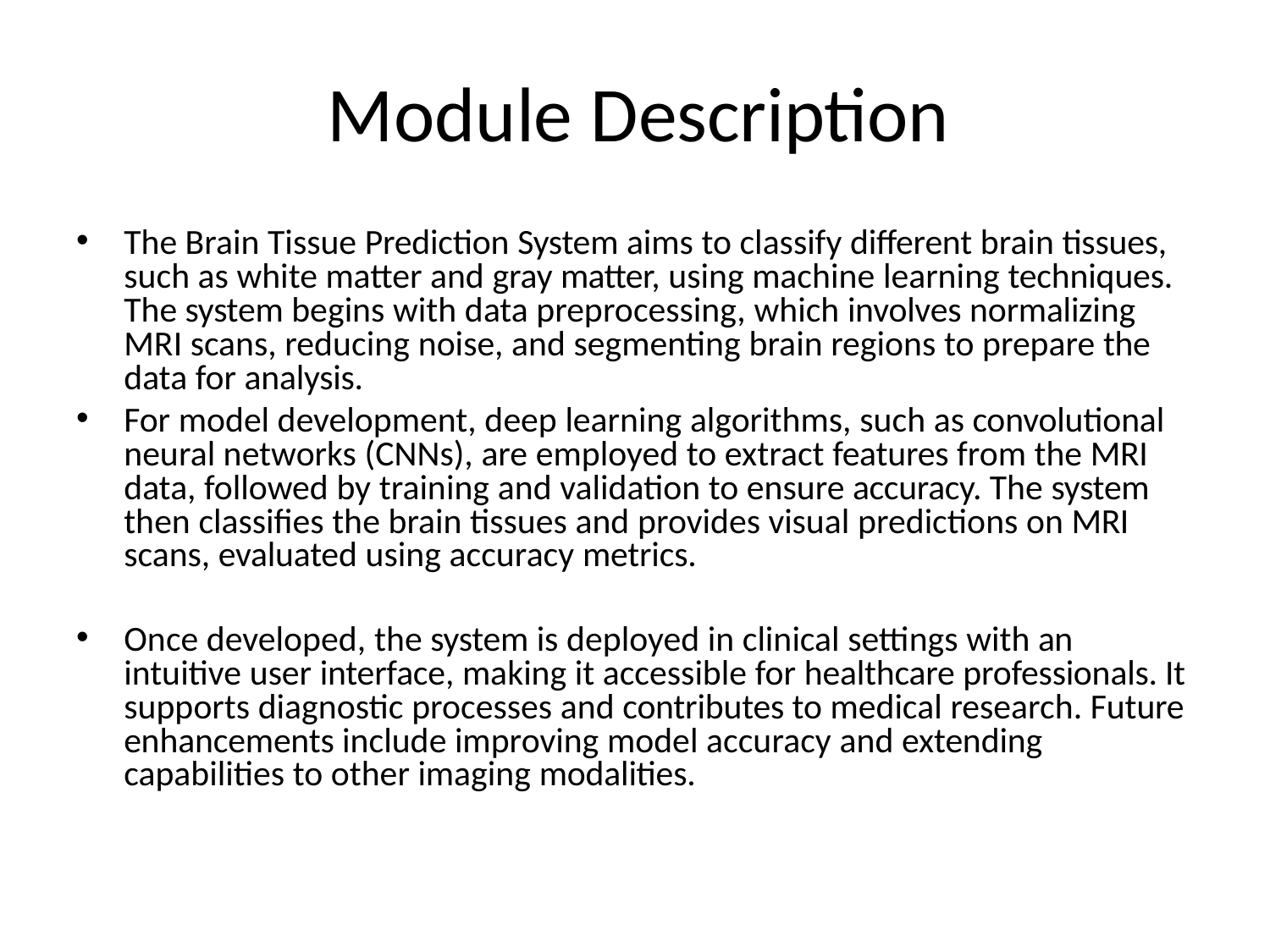

# Module Description
The Brain Tissue Prediction System aims to classify different brain tissues, such as white matter and gray matter, using machine learning techniques. The system begins with data preprocessing, which involves normalizing MRI scans, reducing noise, and segmenting brain regions to prepare the data for analysis.
For model development, deep learning algorithms, such as convolutional neural networks (CNNs), are employed to extract features from the MRI data, followed by training and validation to ensure accuracy. The system then classifies the brain tissues and provides visual predictions on MRI scans, evaluated using accuracy metrics.

Once developed, the system is deployed in clinical settings with an intuitive user interface, making it accessible for healthcare professionals. It supports diagnostic processes and contributes to medical research. Future enhancements include improving model accuracy and extending capabilities to other imaging modalities.